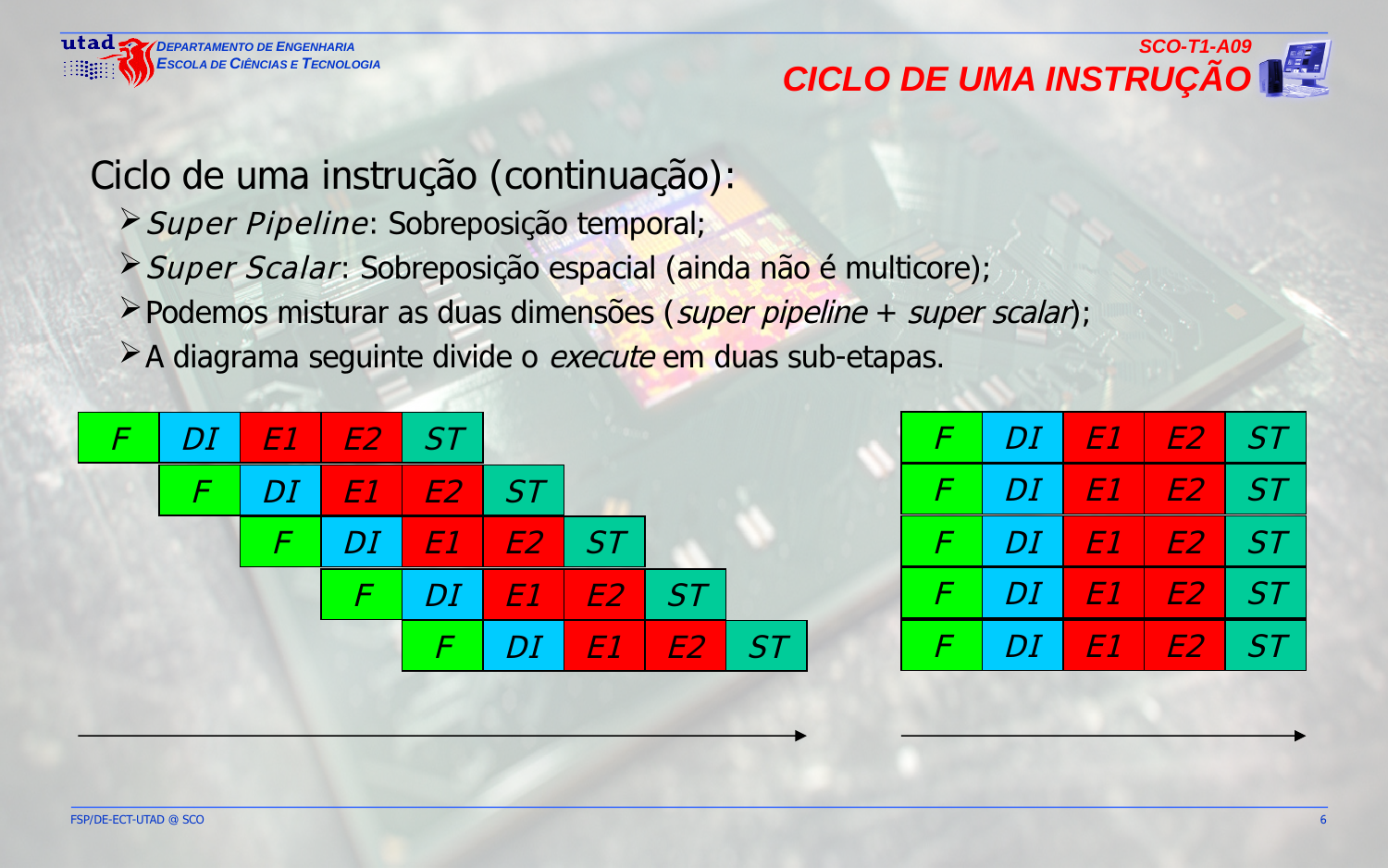

SCO-T1-A09
Ciclo de uma Instrução
Ciclo de uma instrução (continuação):
Super Pipeline: Sobreposição temporal;
Super Scalar: Sobreposição espacial (ainda não é multicore);
Podemos misturar as duas dimensões (super pipeline + super scalar);
A diagrama seguinte divide o execute em duas sub-etapas.
F
DI
E1
E2
ST
F
DI
E1
E2
ST
F
DI
E1
E2
ST
F
DI
E1
E2
ST
F
DI
E1
E2
ST
F
DI
E1
E2
ST
F
DI
E1
E2
ST
F
DI
E1
E2
ST
F
DI
E1
E2
ST
F
DI
E1
E2
ST